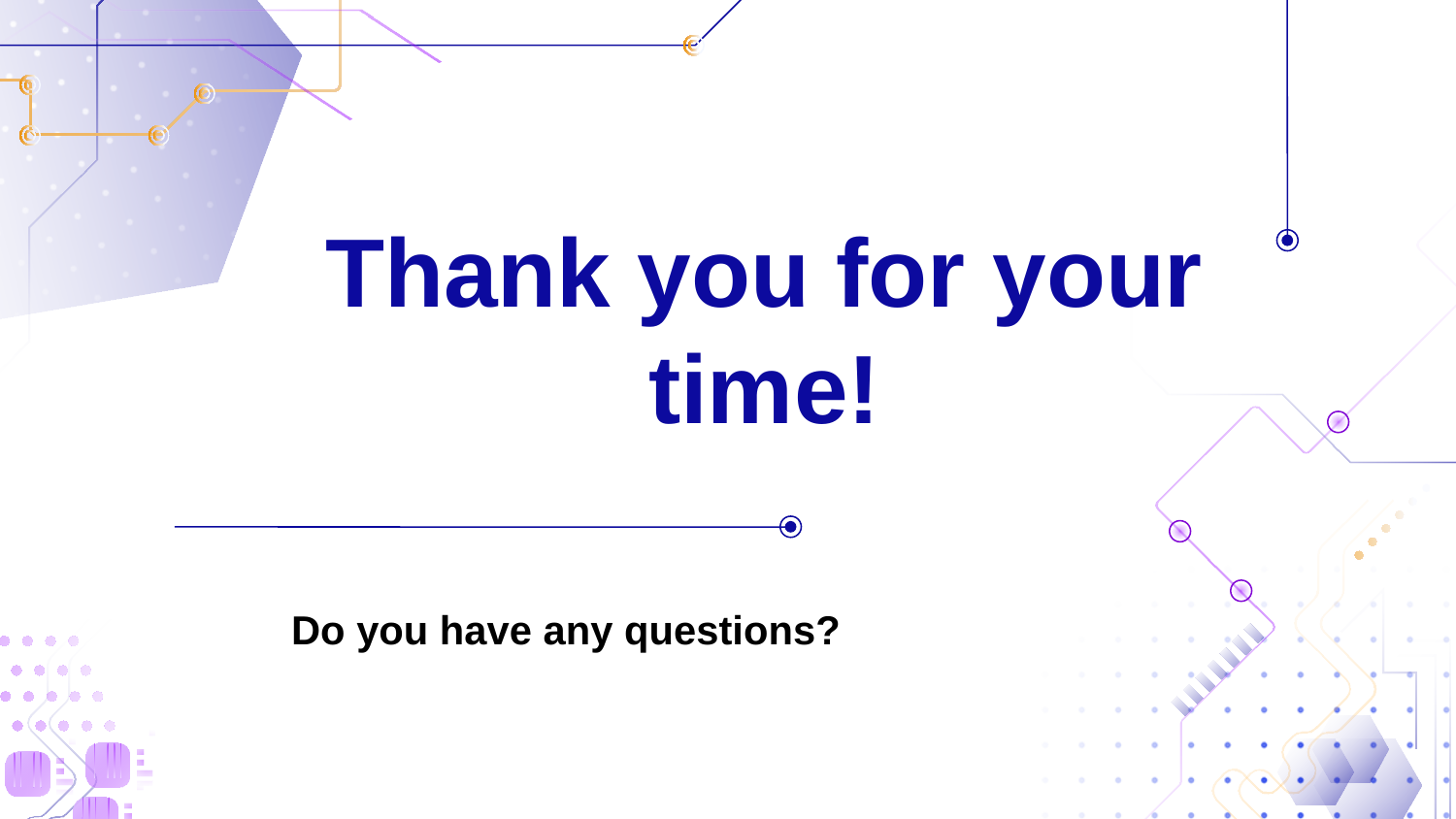

Thank you for your time!

Do you have any questions?